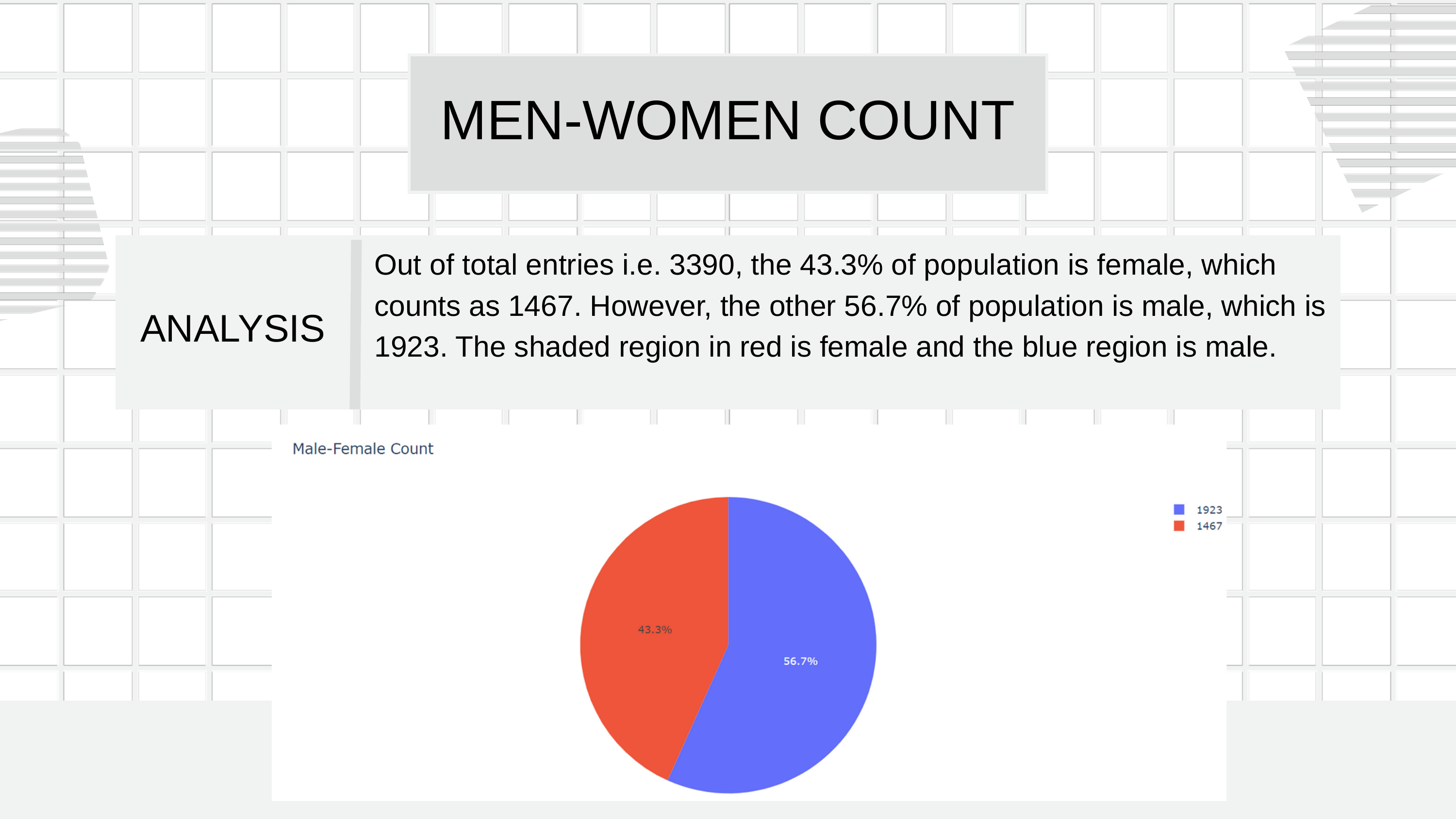

MEN-WOMEN COUNT

Out of total entries i.e. 3390, the 43.3% of population is female, which counts as 1467. However, the other 56.7% of population is male, which is 1923. The shaded region in red is female and the blue region is male.

ANALYSIS